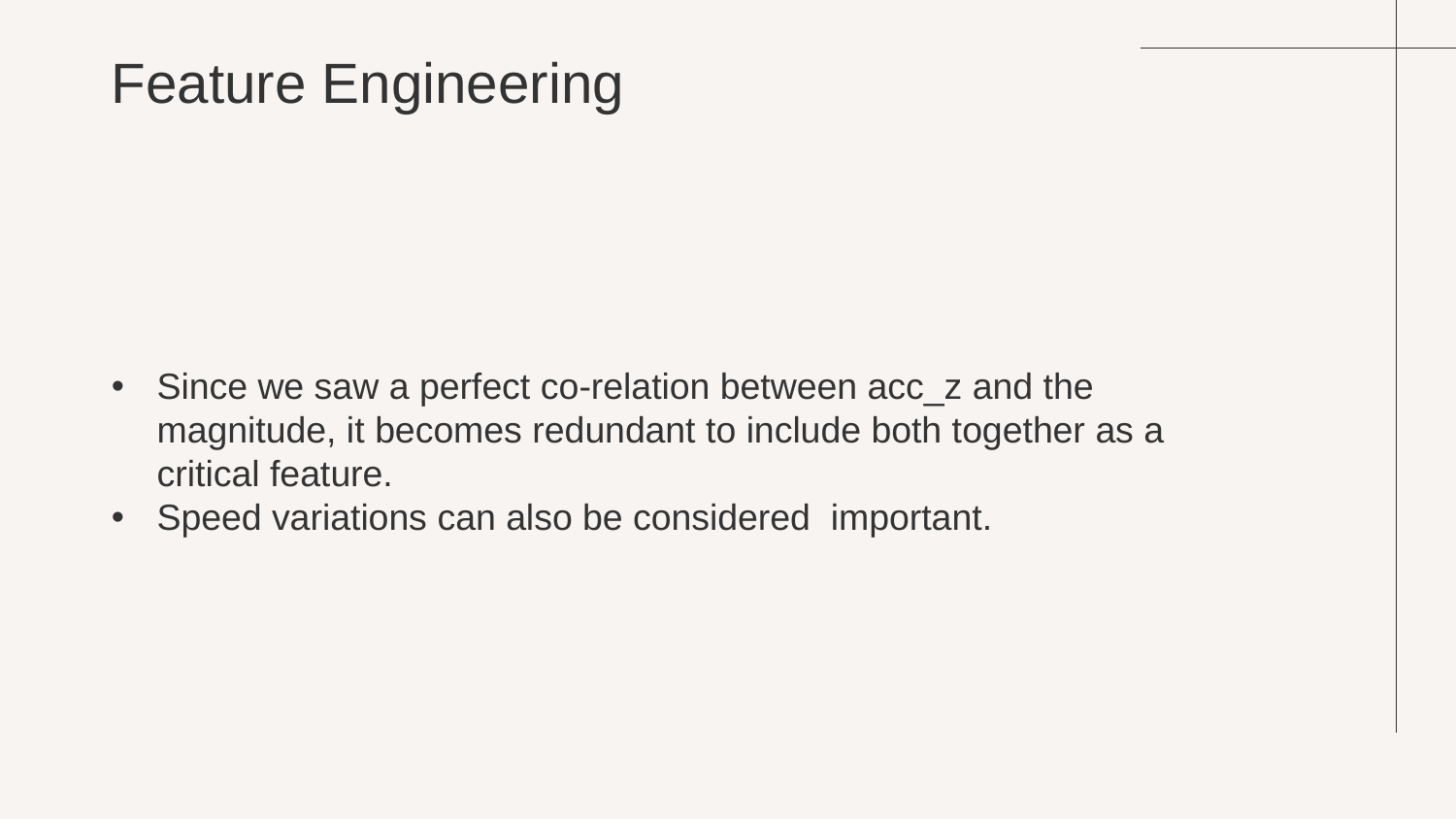

# Feature Engineering
Since we saw a perfect co-relation between acc_z and the magnitude, it becomes redundant to include both together as a critical feature.
Speed variations can also be considered  important.